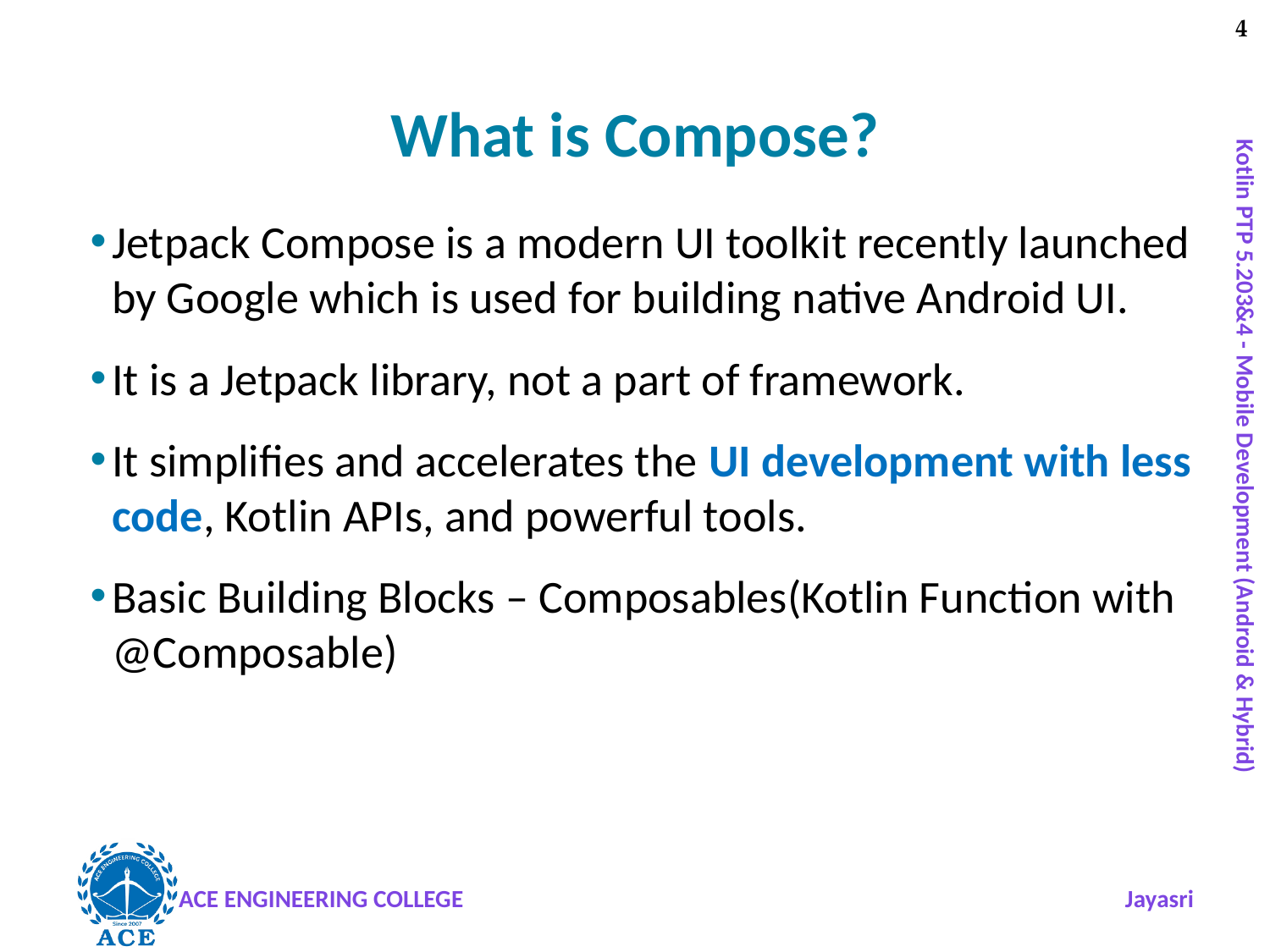

# What is Compose?
Jetpack Compose is a modern UI toolkit recently launched by Google which is used for building native Android UI.
It is a Jetpack library, not a part of framework.
It simplifies and accelerates the UI development with less code, Kotlin APIs, and powerful tools.
Basic Building Blocks – Composables(Kotlin Function with @Composable)